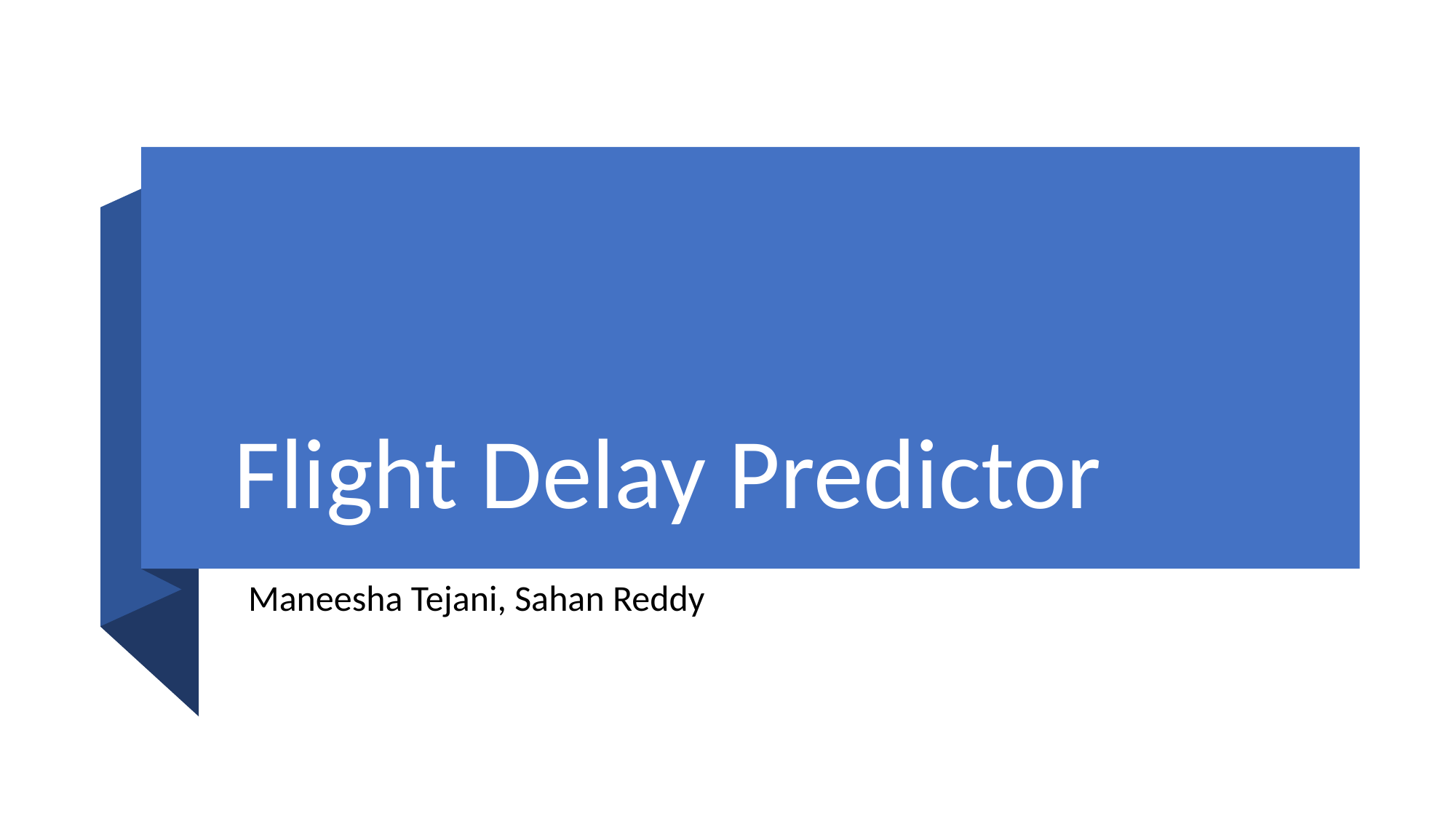

# Flight Delay Predictor

Maneesha Tejani, Sahan Reddy